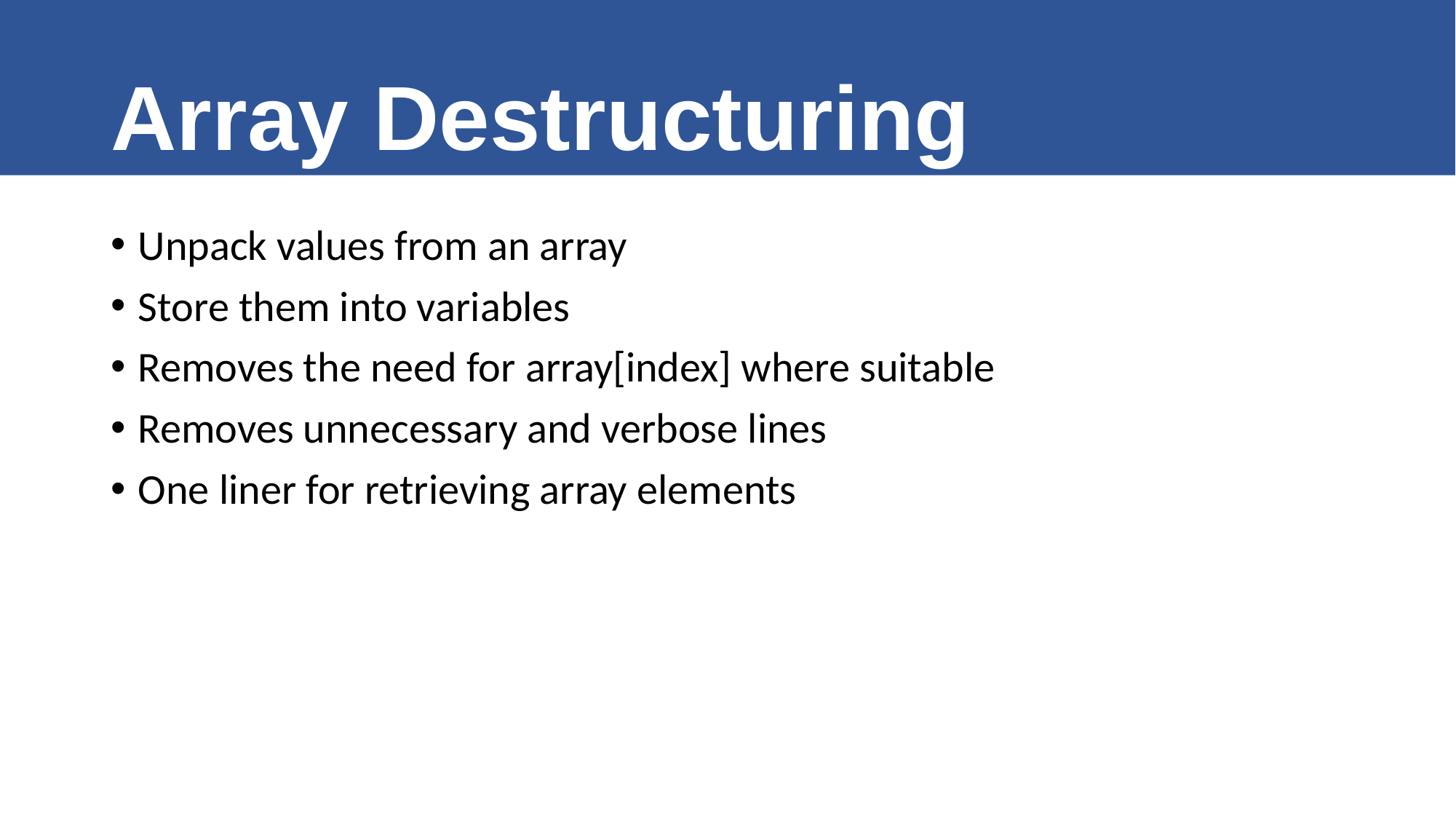

# Array Destructuring
Unpack values from an array
Store them into variables
Removes the need for array[index] where suitable
Removes unnecessary and verbose lines
One liner for retrieving array elements